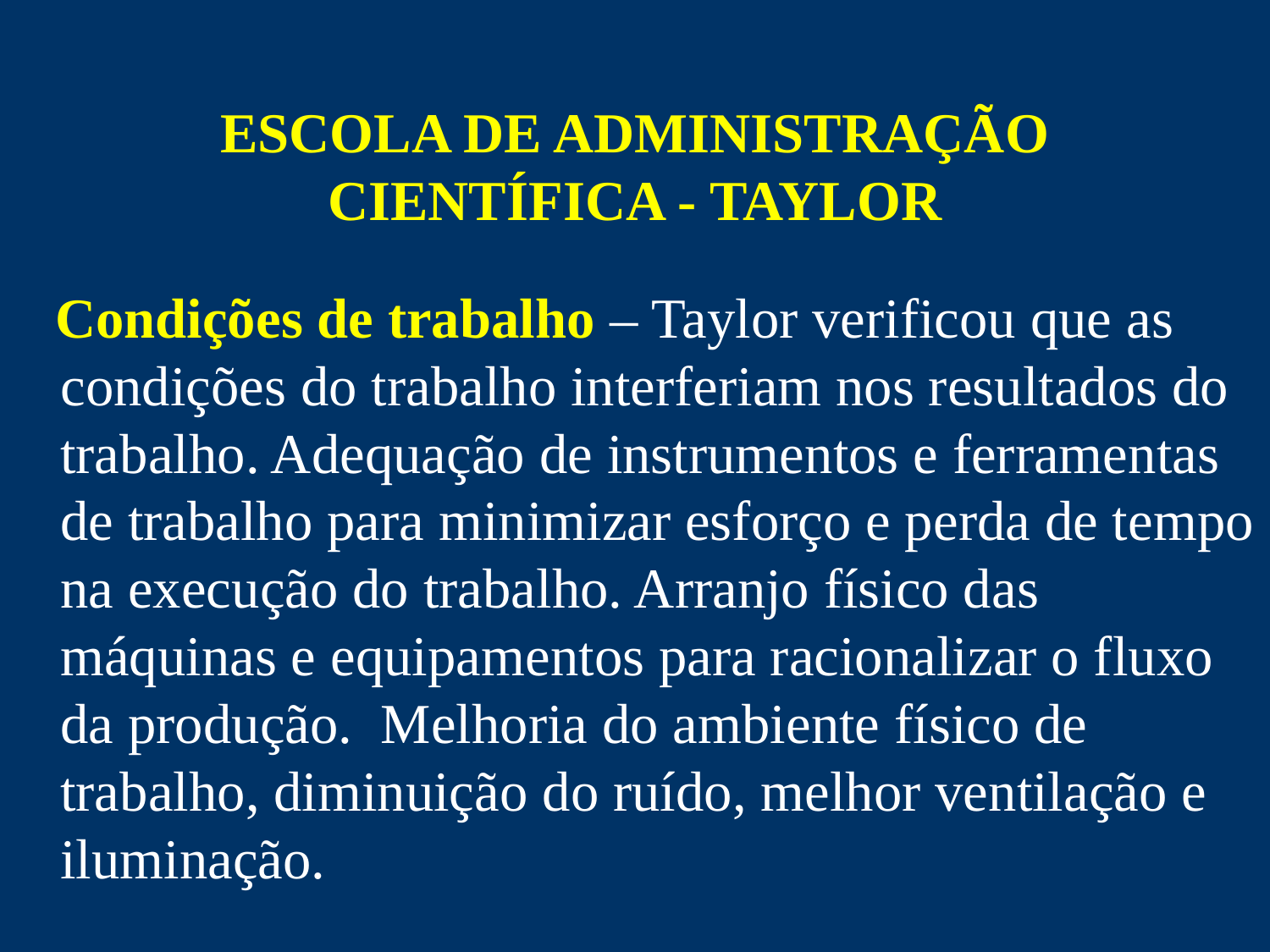

# ESCOLA DE ADMINISTRAÇÃO CIENTÍFICA - TAYLOR
   Condições de trabalho – Taylor verificou que as condições do trabalho interferiam nos resultados do trabalho. Adequação de instrumentos e ferramentas de trabalho para minimizar esforço e perda de tempo na execução do trabalho. Arranjo físico das máquinas e equipamentos para racionalizar o fluxo da produção.  Melhoria do ambiente físico de trabalho, diminuição do ruído, melhor ventilação e iluminação.